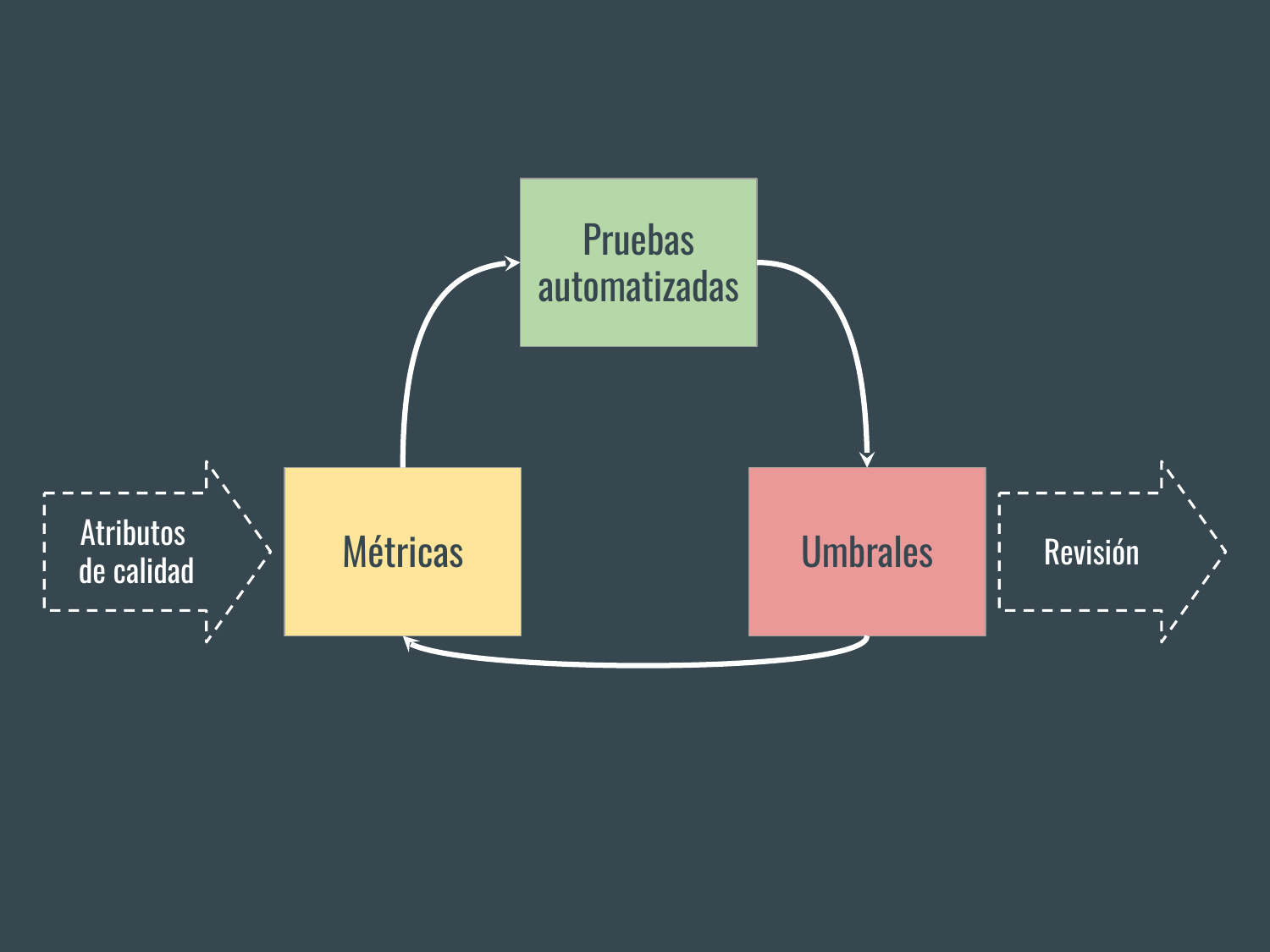

Pruebas automatizadas
Atributos
de calidad
Revisión
Métricas
Umbrales